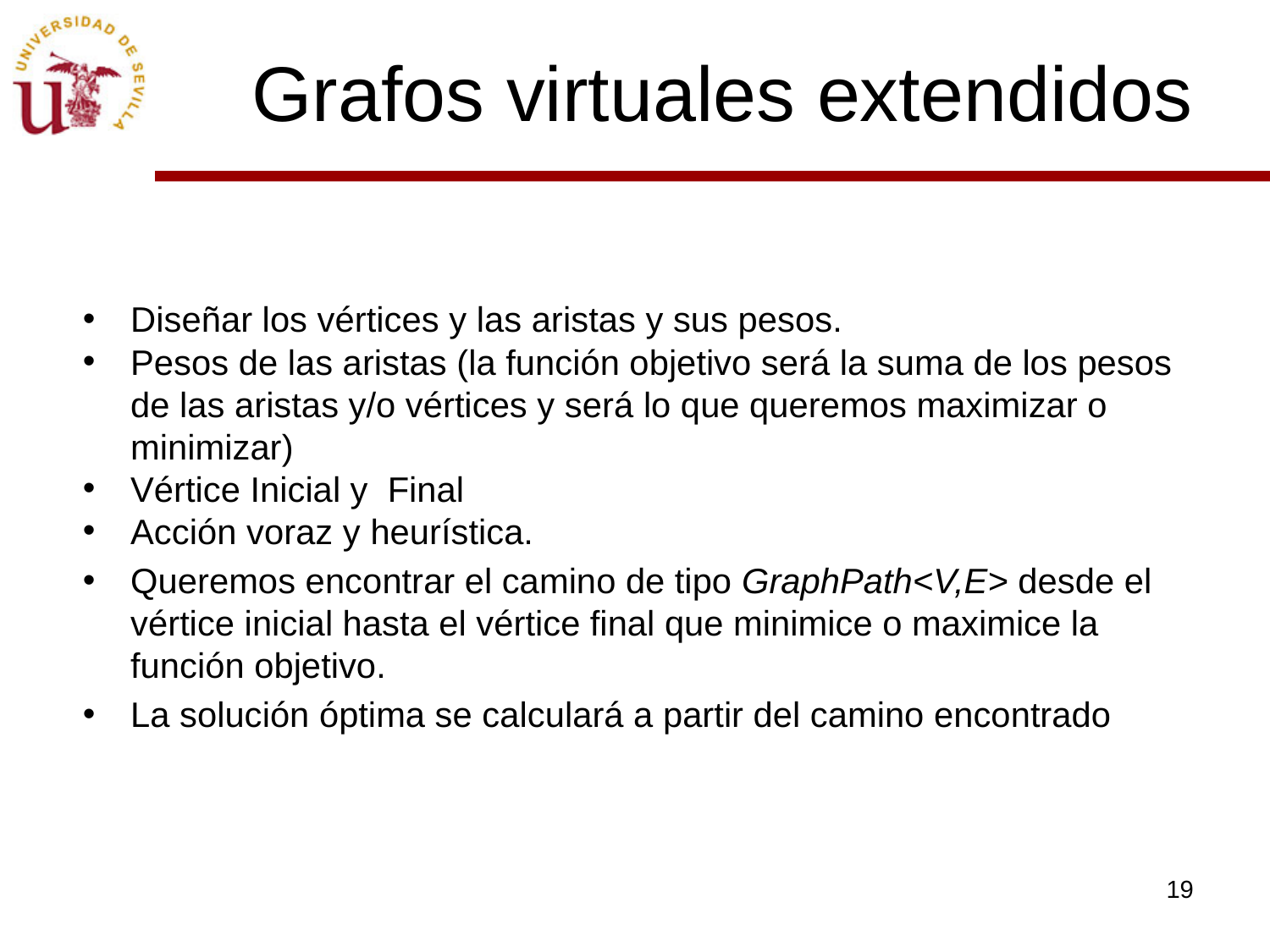

# Grafos virtuales extendidos
Diseñar los vértices y las aristas y sus pesos.
Pesos de las aristas (la función objetivo será la suma de los pesos de las aristas y/o vértices y será lo que queremos maximizar o minimizar)
Vértice Inicial y  Final
Acción voraz y heurística.
Queremos encontrar el camino de tipo GraphPath<V,E> desde el vértice inicial hasta el vértice final que minimice o maximice la función objetivo.
La solución óptima se calculará a partir del camino encontrado

19